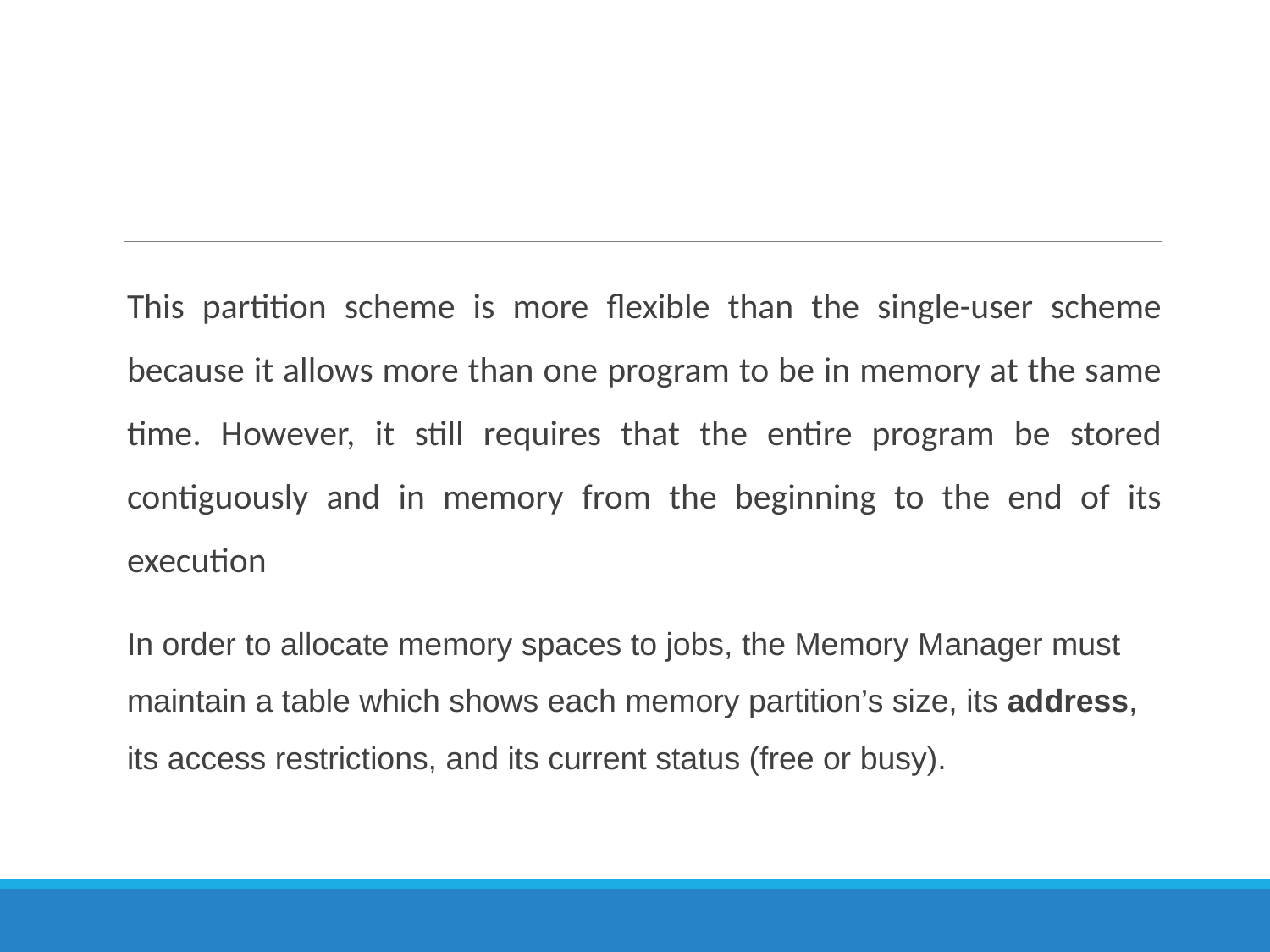

#
This partition scheme is more flexible than the single-user scheme because it allows more than one program to be in memory at the same time. However, it still requires that the entire program be stored contiguously and in memory from the beginning to the end of its execution
In order to allocate memory spaces to jobs, the Memory Manager must maintain a table which shows each memory partition’s size, its address, its access restrictions, and its current status (free or busy).